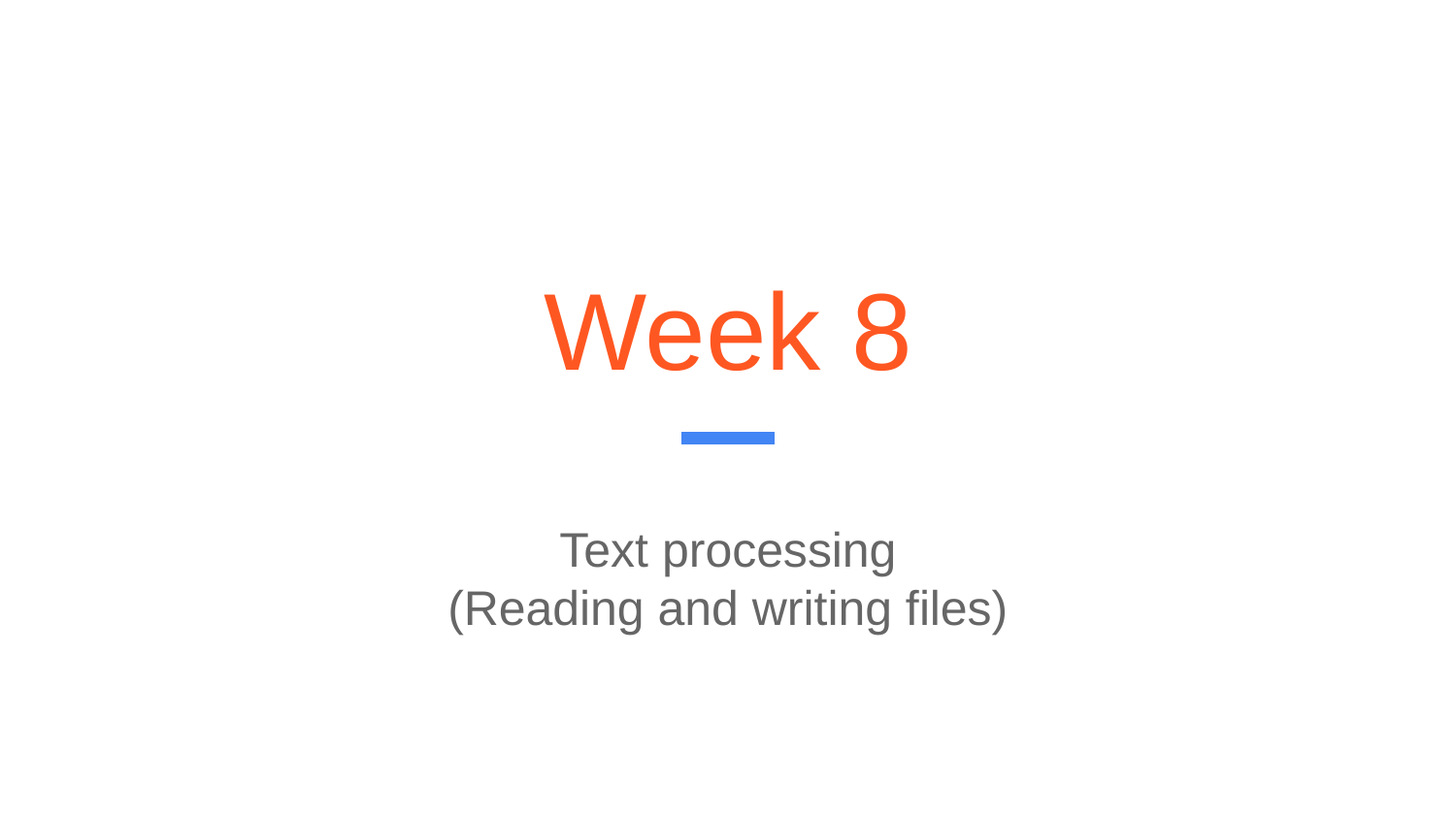

# Week 8
Text processing
(Reading and writing files)